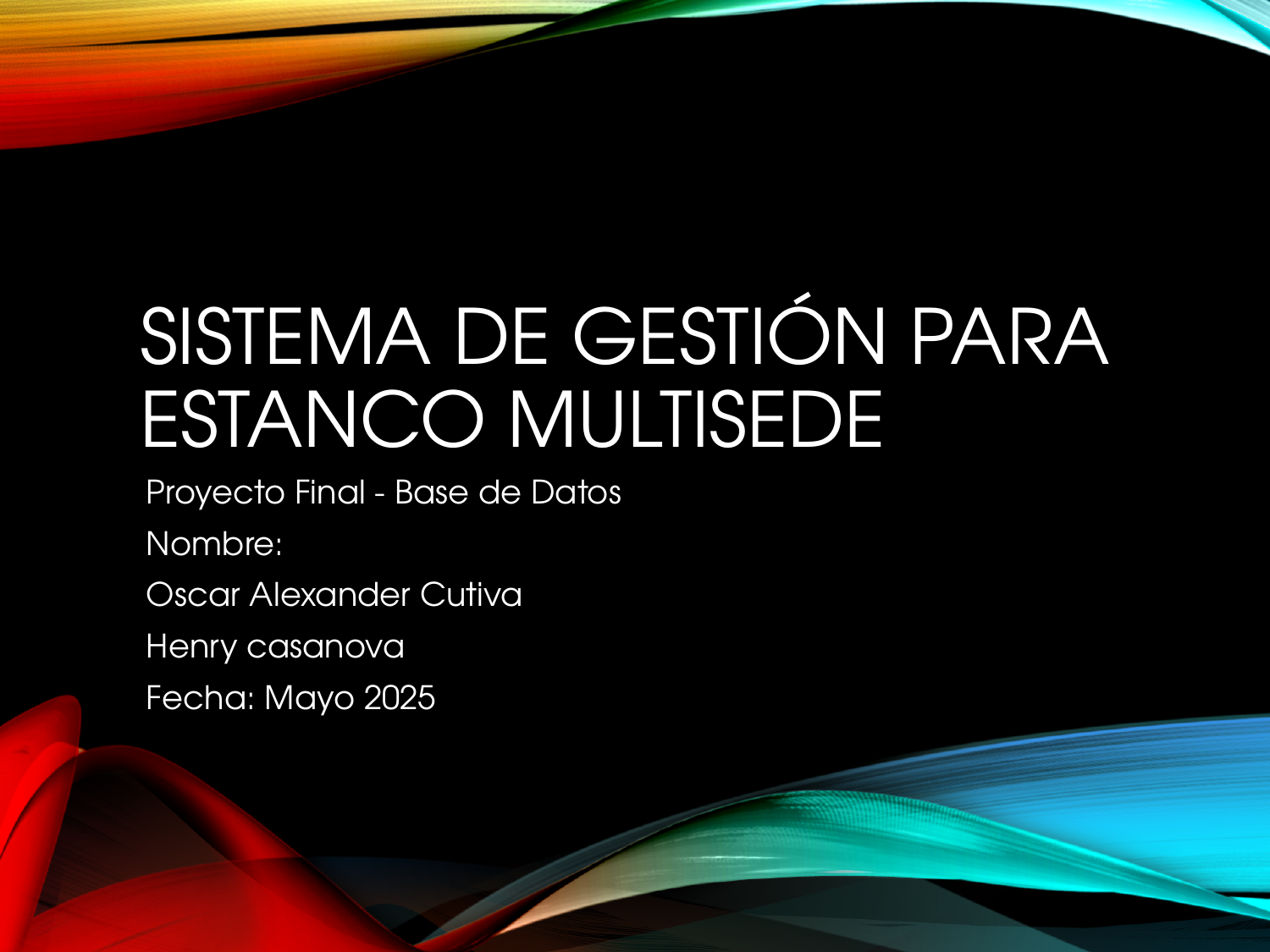

# Sistema de Gestión para Estanco Multisede
Proyecto Final - Base de Datos
Nombre:
Oscar Alexander Cutiva
Henry casanova
Fecha: Mayo 2025